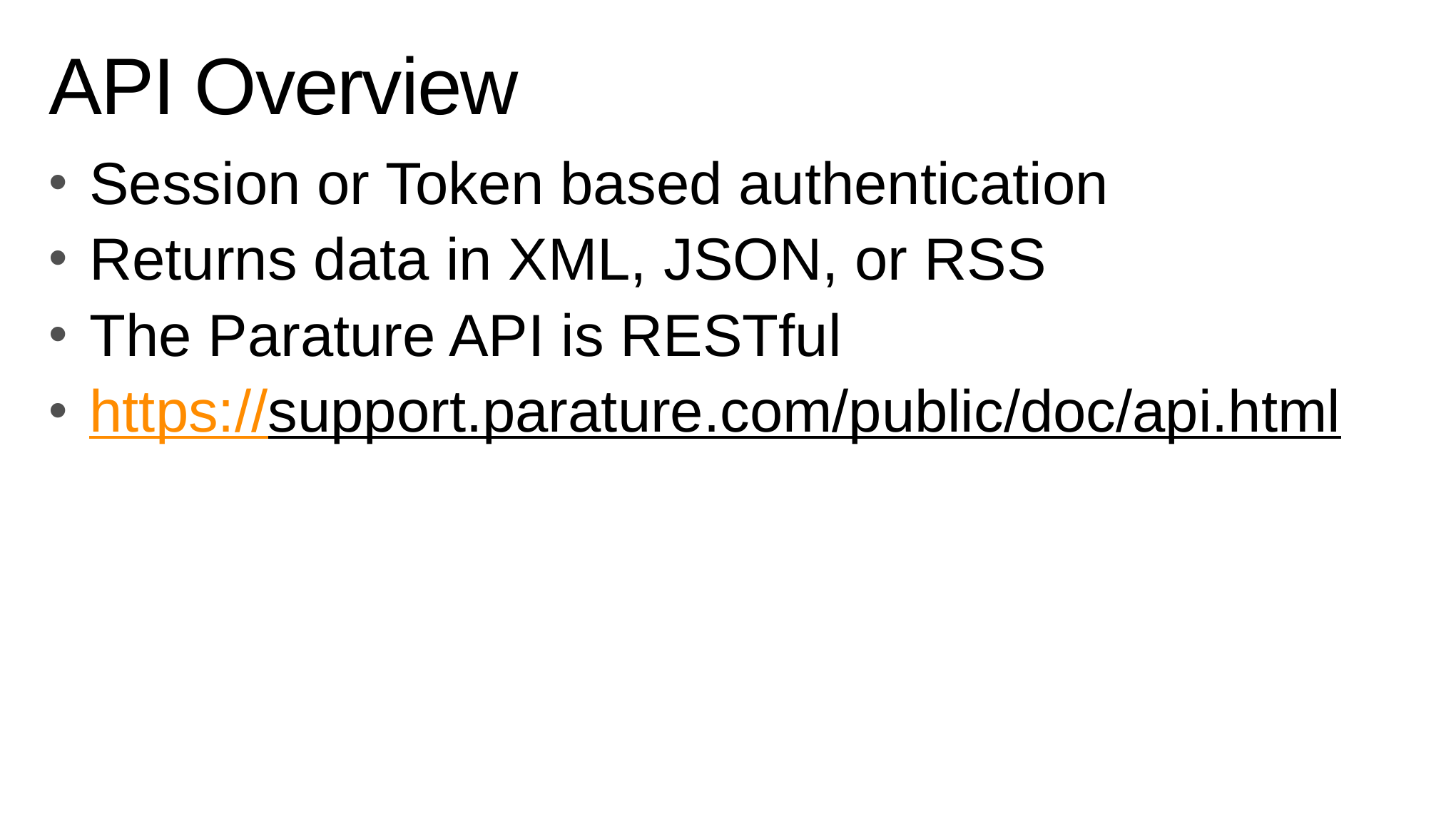

# API Overview
Session or Token based authentication
Returns data in XML, JSON, or RSS
The Parature API is RESTful
https://support.parature.com/public/doc/api.html